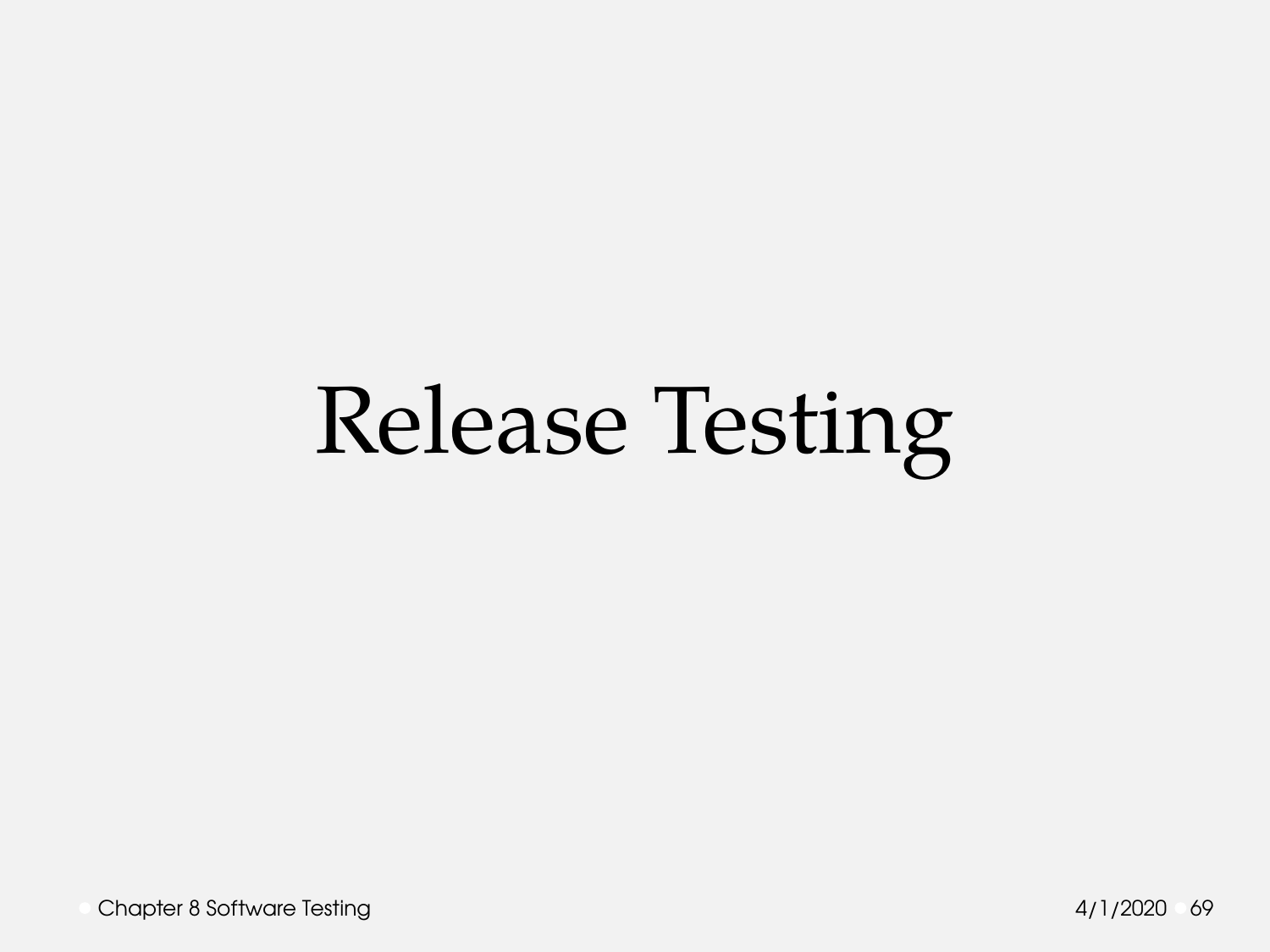

# Release Testing
Chapter 8 Software Testing
4/1/2020
69